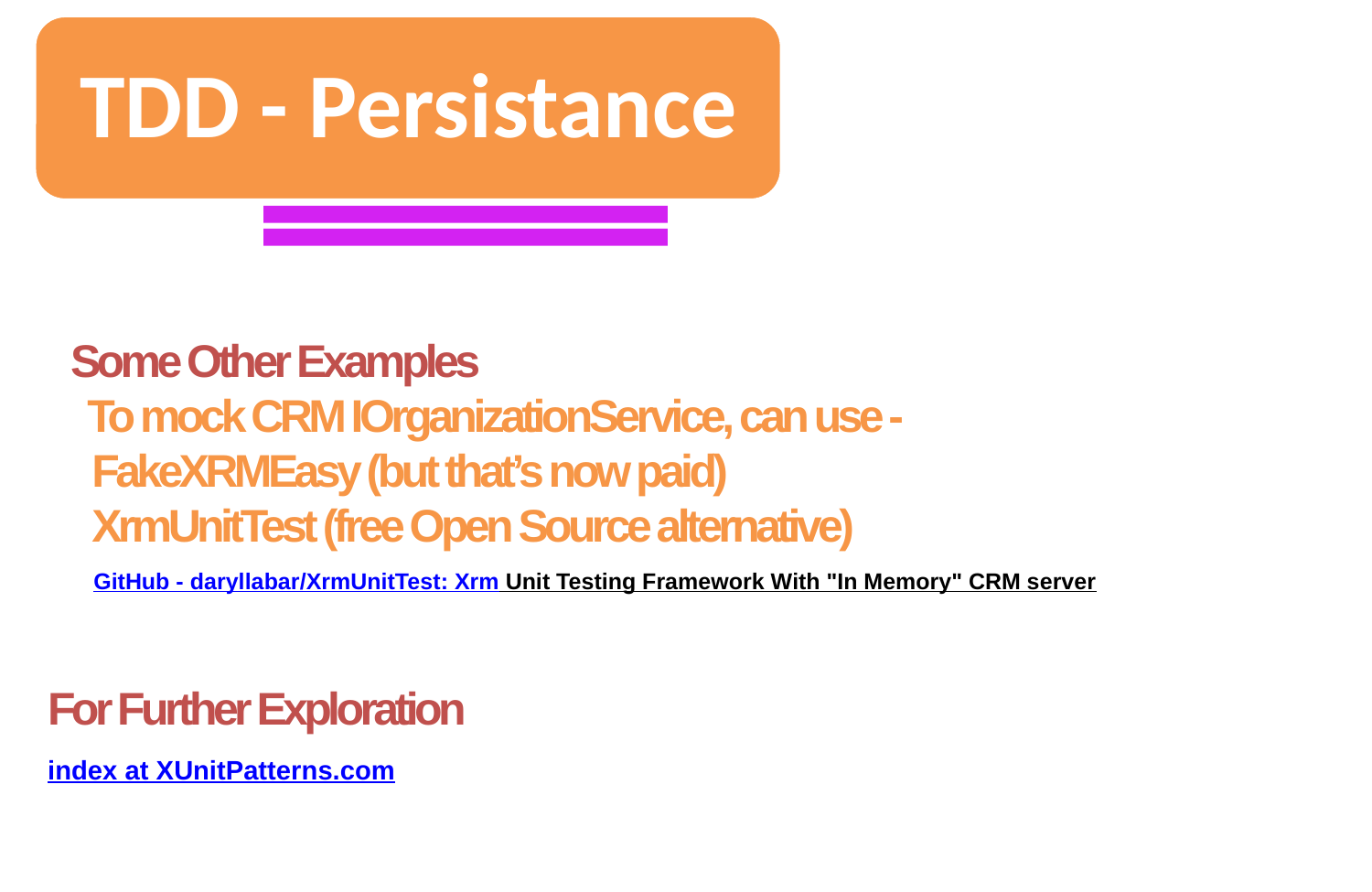

TDD - Persistance

Some Other Examples
  To mock CRM IOrganizationService, can use -
  FakeXRMEasy (but that’s now paid)
  XrmUnitTest (free Open Source alternative)
   GitHub - daryllabar/XrmUnitTest: Xrm Unit Testing Framework With "In Memory" CRM server
For Further Exploration
index at XUnitPatterns.com